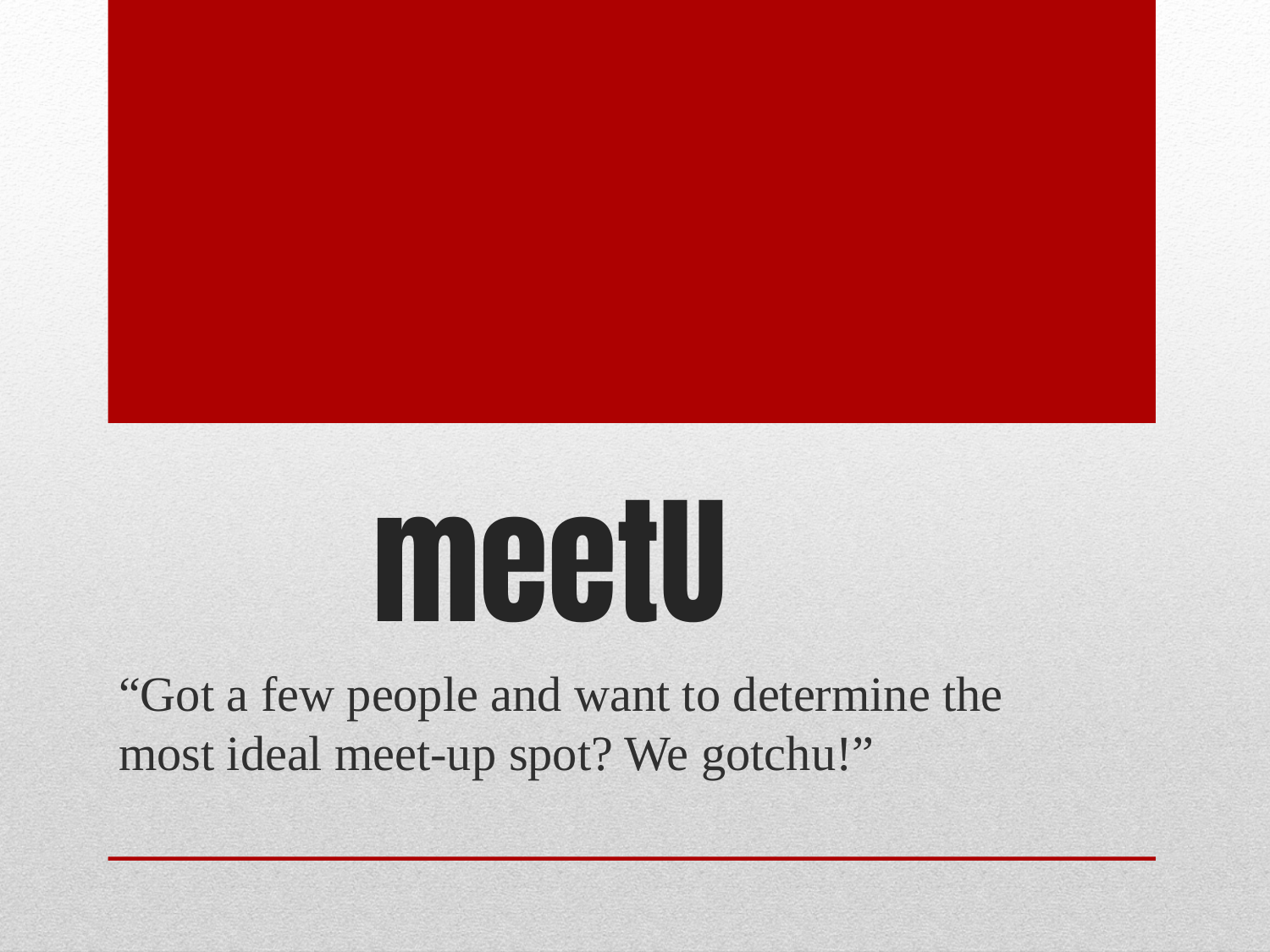

# meetU
“Got a few people and want to determine the most ideal meet-up spot? We gotchu!”